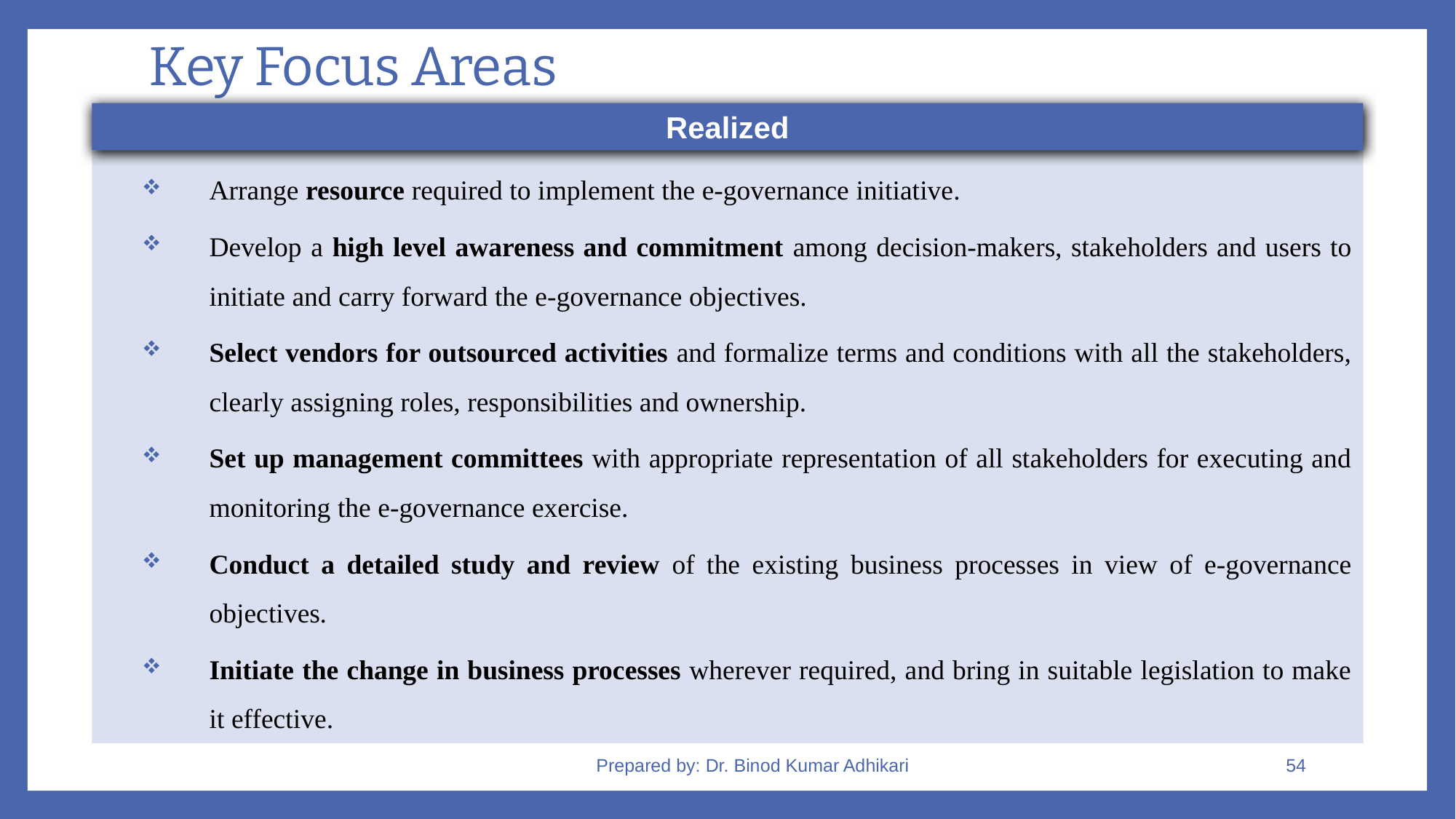

# Key Focus Areas
Realized
Arrange resource required to implement the e-governance initiative.
Develop a high level awareness and commitment among decision-makers, stakeholders and users to initiate and carry forward the e-governance objectives.
Select vendors for outsourced activities and formalize terms and conditions with all the stakeholders, clearly assigning roles, responsibilities and ownership.
Set up management committees with appropriate representation of all stakeholders for executing and monitoring the e-governance exercise.
Conduct a detailed study and review of the existing business processes in view of e-governance objectives.
Initiate the change in business processes wherever required, and bring in suitable legislation to make it effective.
Prepared by: Dr. Binod Kumar Adhikari
54